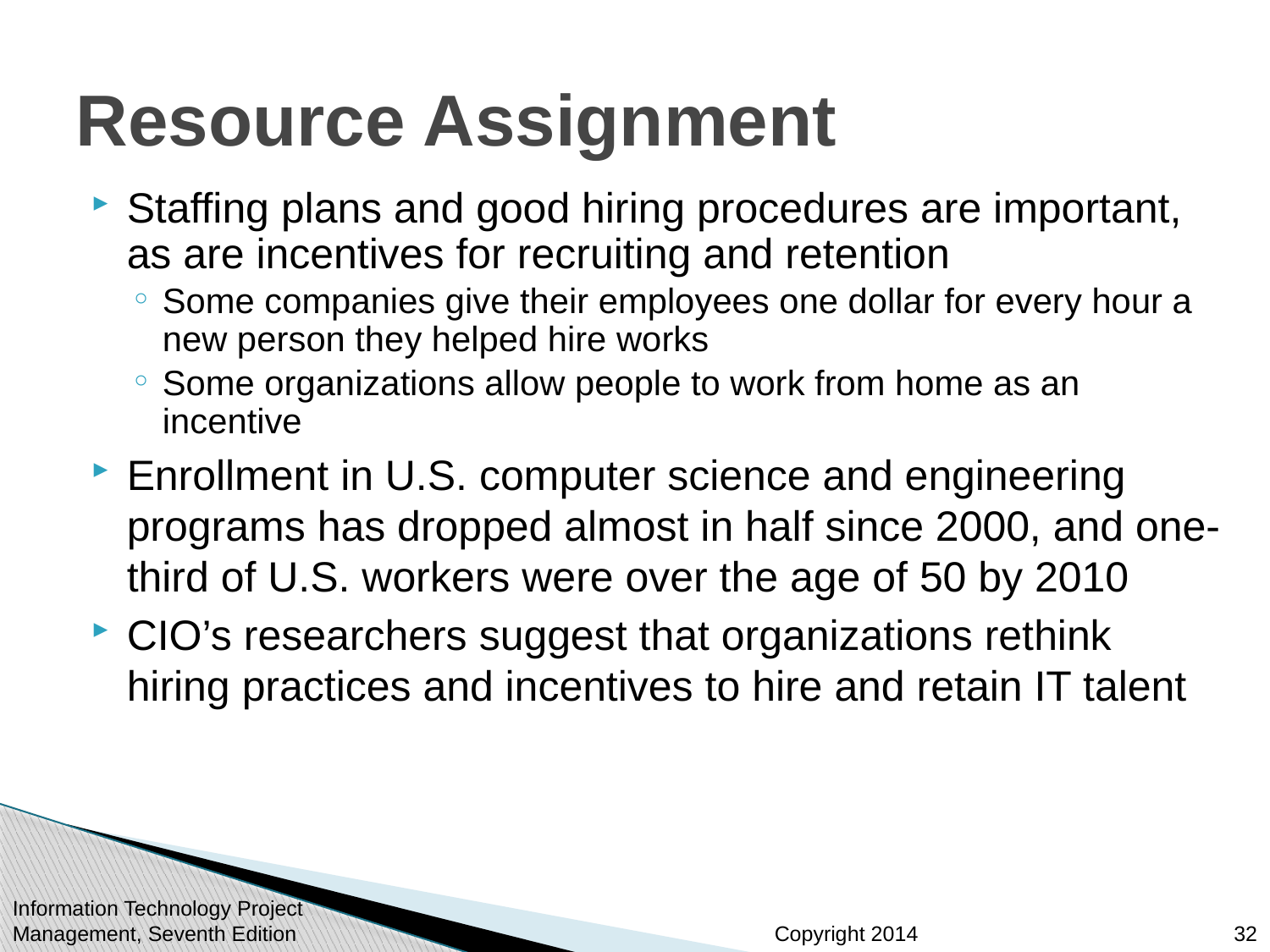

# Resource Assignment
Staffing plans and good hiring procedures are important, as are incentives for recruiting and retention
Some companies give their employees one dollar for every hour a new person they helped hire works
Some organizations allow people to work from home as an incentive
Enrollment in U.S. computer science and engineering programs has dropped almost in half since 2000, and one-third of U.S. workers were over the age of 50 by 2010
CIO’s researchers suggest that organizations rethink hiring practices and incentives to hire and retain IT talent

Information Technology Project Management, Seventh Edition
32